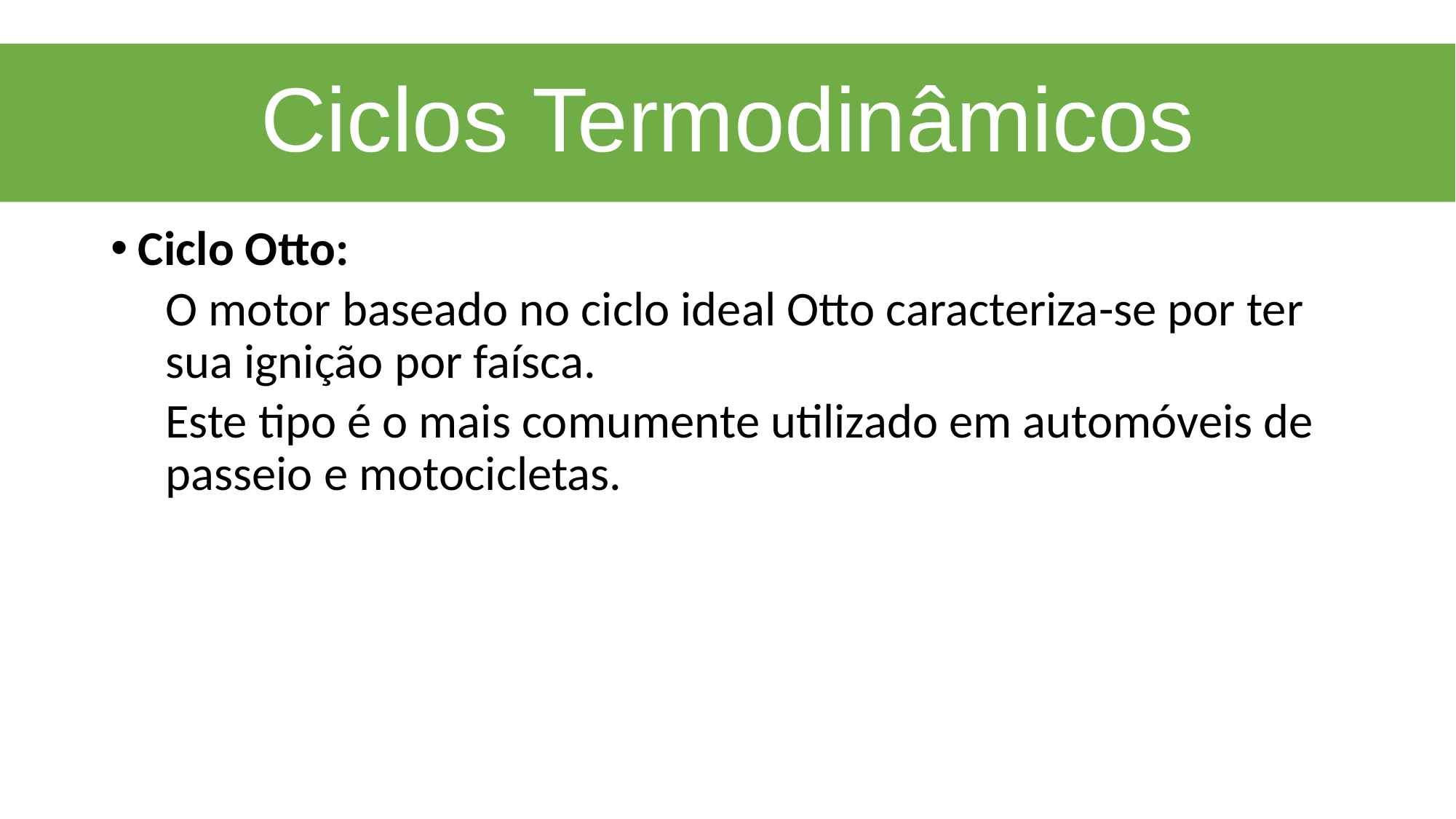

# Ciclos Termodinâmicos
Ciclo Otto:
O motor baseado no ciclo ideal Otto caracteriza-se por ter sua ignição por faísca.
Este tipo é o mais comumente utilizado em automóveis de passeio e motocicletas.